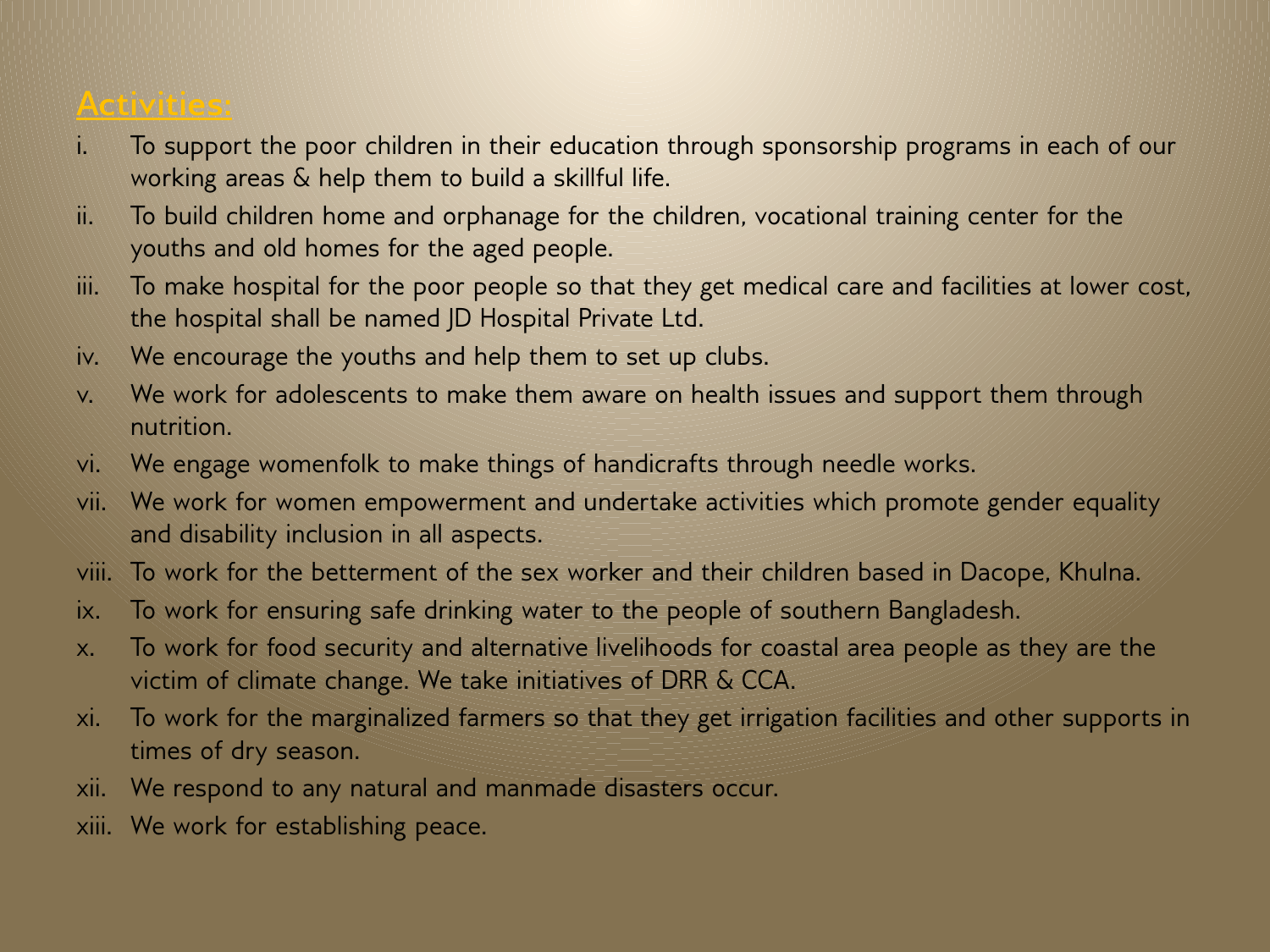

Activities:
To support the poor children in their education through sponsorship programs in each of our working areas & help them to build a skillful life.
To build children home and orphanage for the children, vocational training center for the youths and old homes for the aged people.
To make hospital for the poor people so that they get medical care and facilities at lower cost, the hospital shall be named JD Hospital Private Ltd.
We encourage the youths and help them to set up clubs.
We work for adolescents to make them aware on health issues and support them through nutrition.
We engage womenfolk to make things of handicrafts through needle works.
We work for women empowerment and undertake activities which promote gender equality and disability inclusion in all aspects.
To work for the betterment of the sex worker and their children based in Dacope, Khulna.
To work for ensuring safe drinking water to the people of southern Bangladesh.
To work for food security and alternative livelihoods for coastal area people as they are the victim of climate change. We take initiatives of DRR & CCA.
To work for the marginalized farmers so that they get irrigation facilities and other supports in times of dry season.
We respond to any natural and manmade disasters occur.
We work for establishing peace.